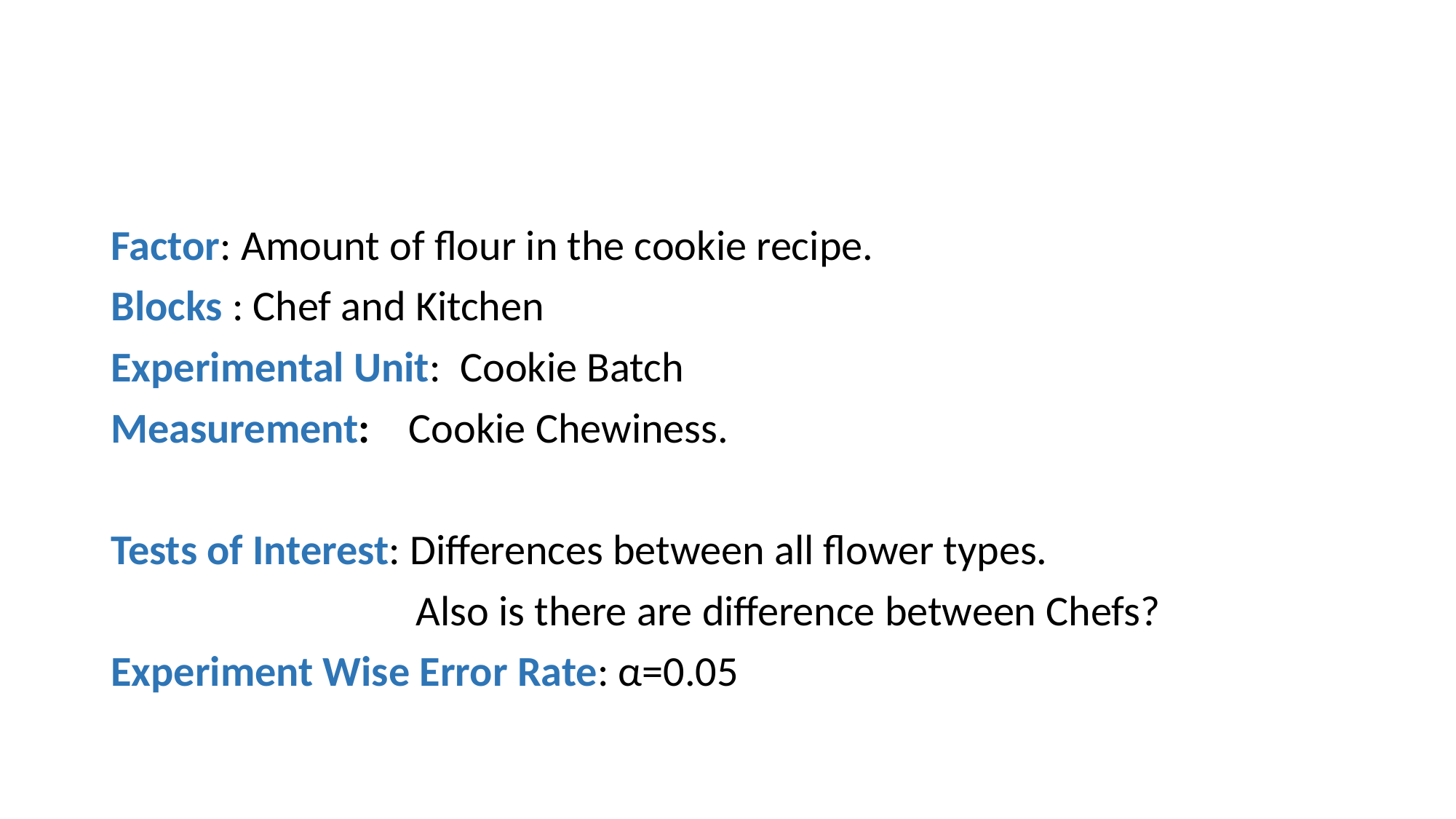

#
Factor: Amount of flour in the cookie recipe.
Blocks : Chef and Kitchen
Experimental Unit:  Cookie Batch
Measurement:    Cookie Chewiness.

Tests of Interest: Differences between all flower types.
		         Also is there are difference between Chefs?
Experiment Wise Error Rate: α=0.05